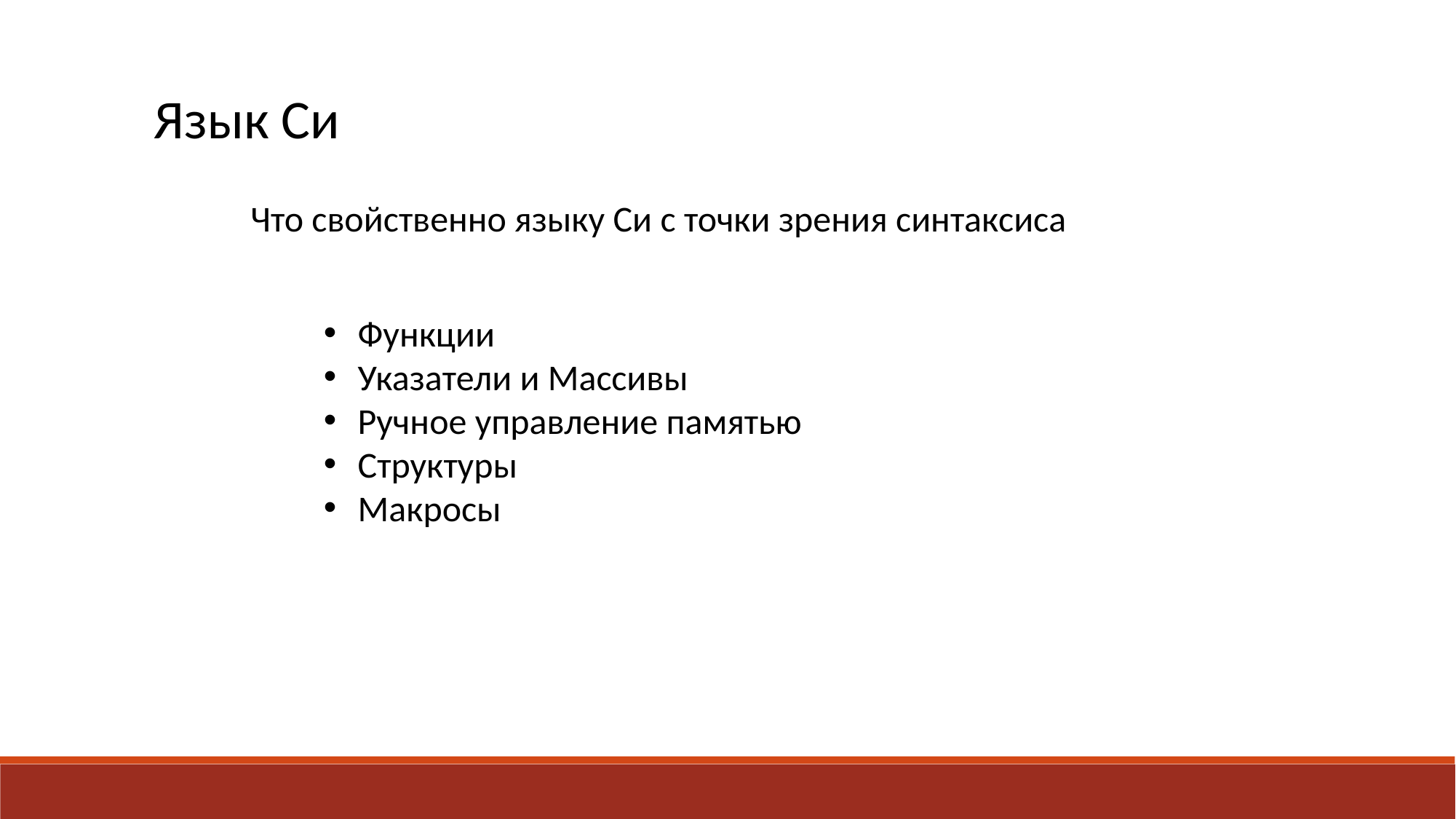

Язык Си
Что свойственно языку Си с точки зрения синтаксиса
Функции
Указатели и Массивы
Ручное управление памятью
Структуры
Макросы